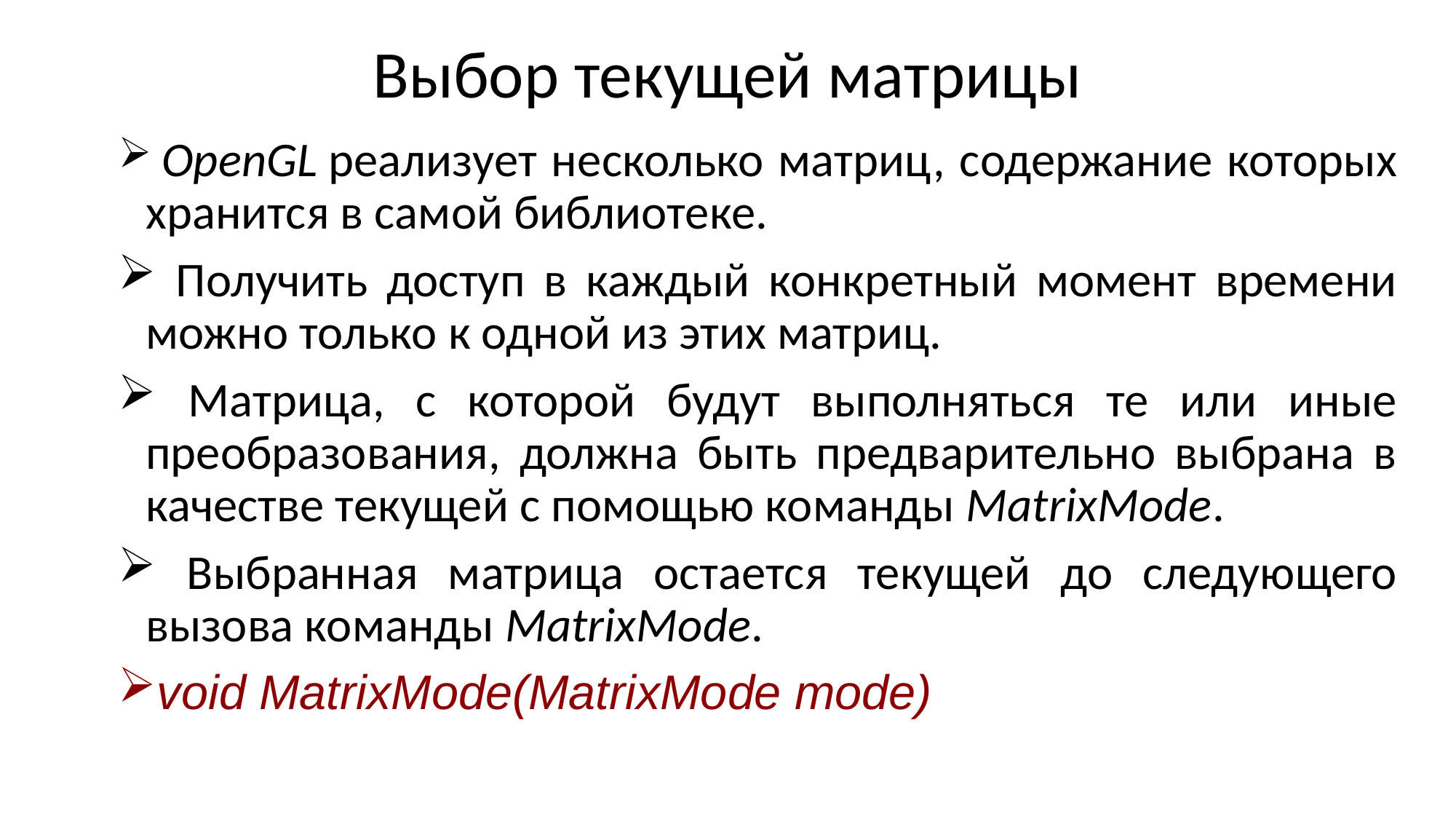

# Выбор текущей матрицы
 OpenGL реализует несколько матриц, содержание которых хранится в самой библиотеке.
 Получить доступ в каждый конкретный момент времени можно только к одной из этих матриц.
 Матрица, с которой будут выполняться те или иные преобразования, должна быть предварительно выбрана в качестве текущей с помощью команды MatrixMode.
 Выбранная матрица остается текущей до следующего вызова команды MatrixMode.
void MatrixMode(MatrixMode mode)